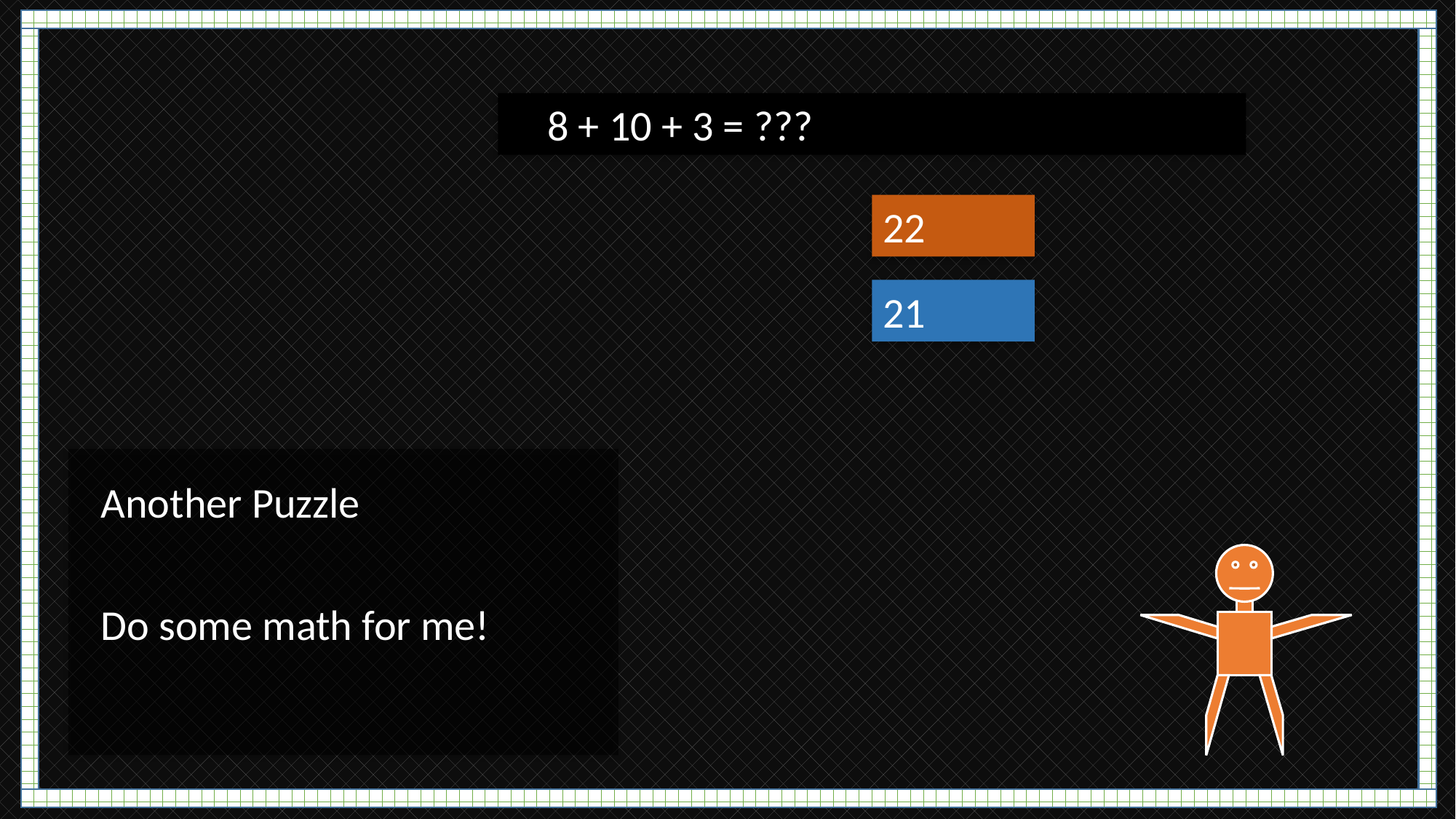

8 + 10 + 3 = ???
22
21
Another Puzzle

Do some math for me!